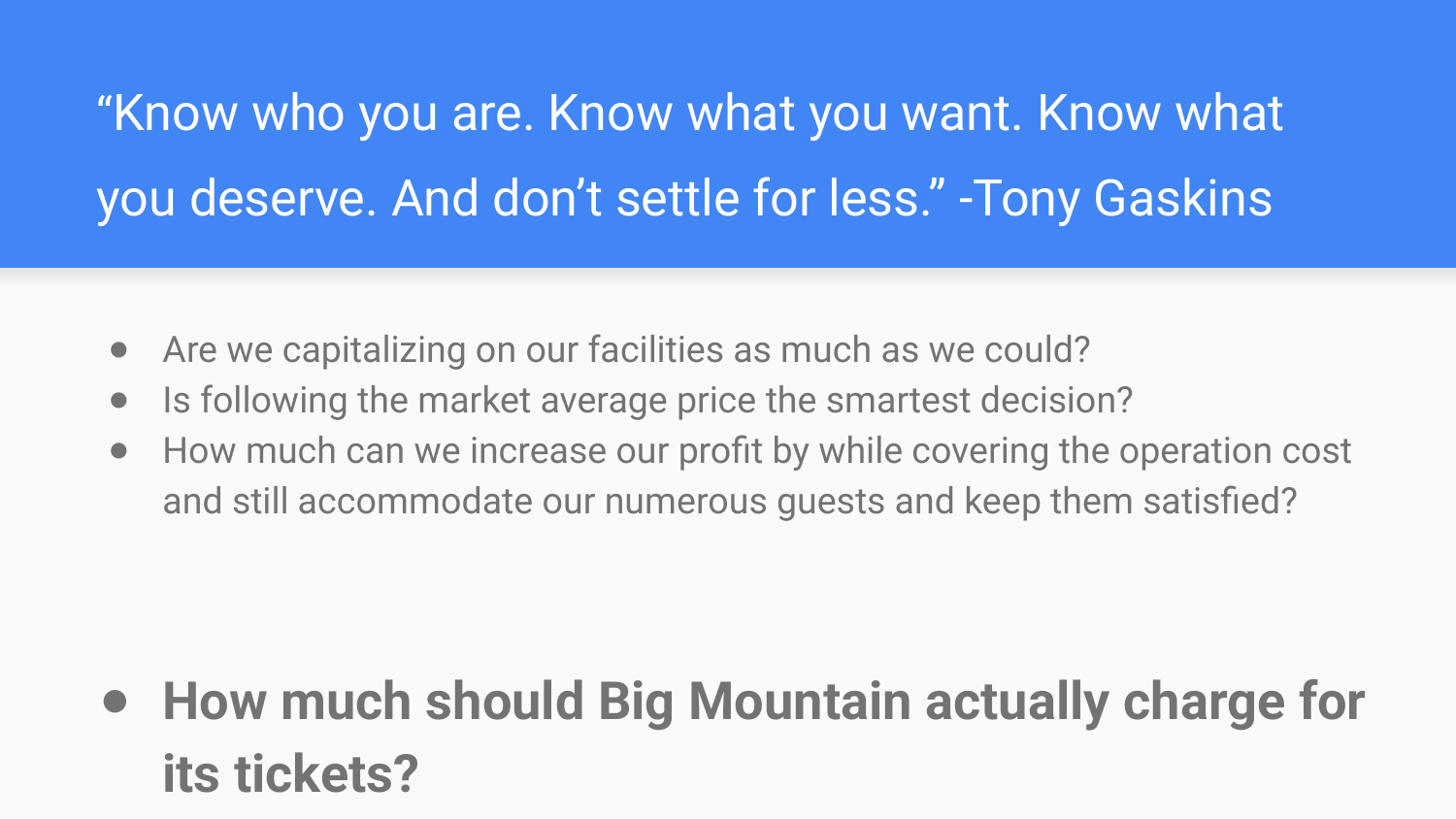

# “Know who you are. Know what you want. Know what you deserve. And don’t settle for less.” -Tony Gaskins

Are we capitalizing on our facilities as much as we could?
Is following the market average price the smartest decision?
How much can we increase our profit by while covering the operation cost and still accommodate our numerous guests and keep them satisfied?

How much should Big Mountain actually charge for its tickets?